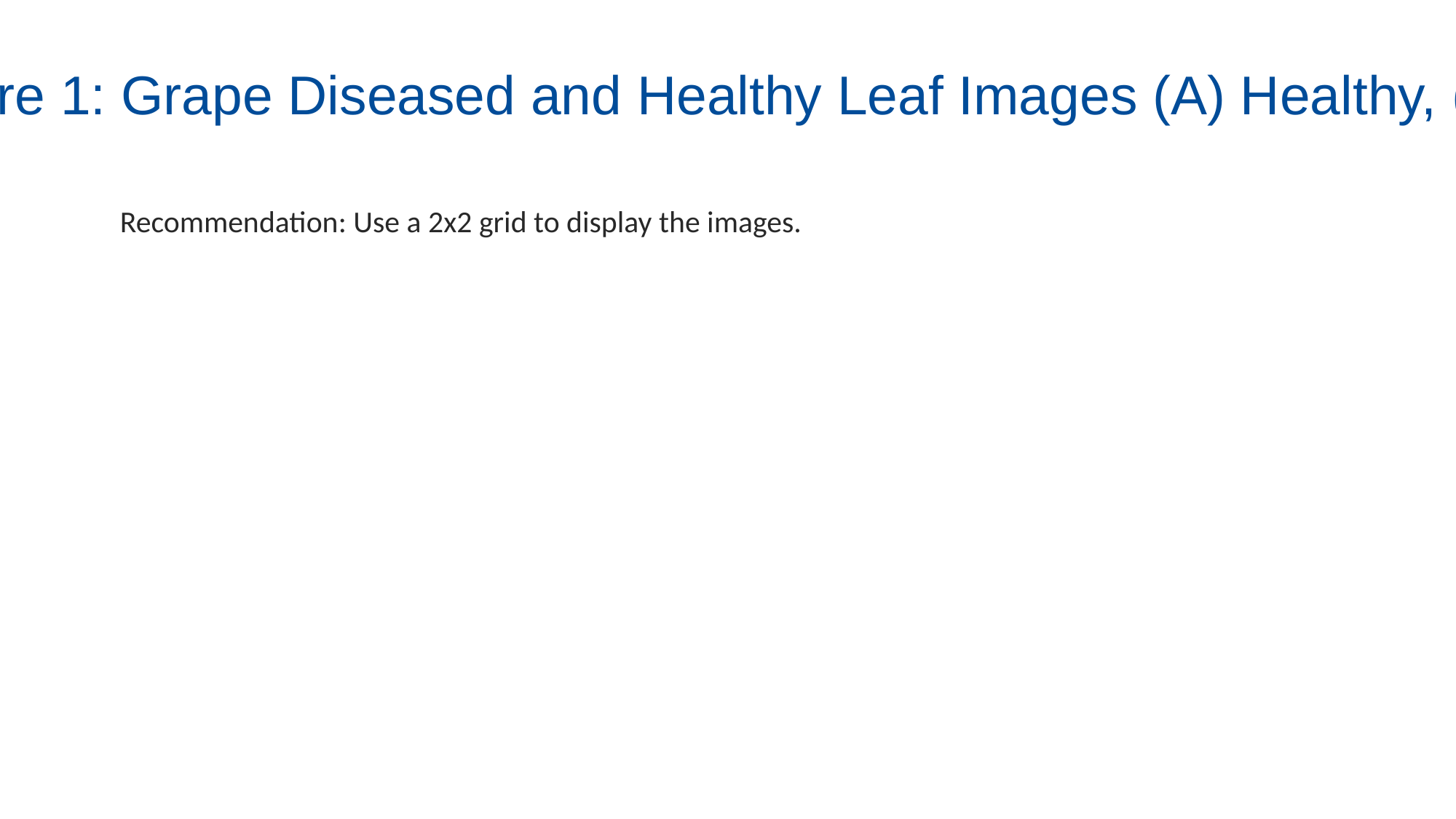

Include Figure 1: Grape Diseased and Healthy Leaf Images (A) Healthy, (B) ESCA,

Recommendation: Use a 2x2 grid to display the images.